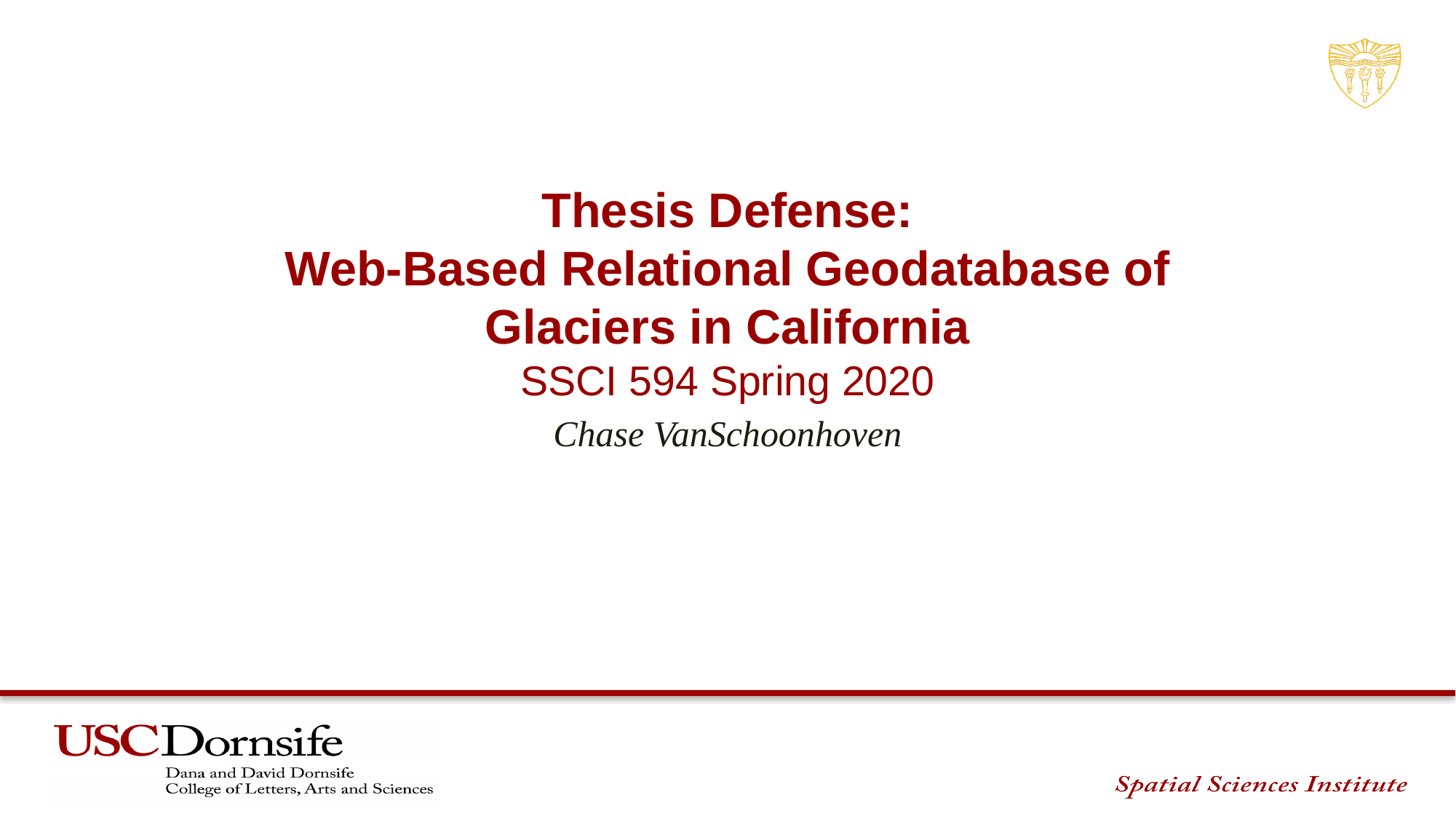

Thesis Defense:
Web-Based Relational Geodatabase of Glaciers in California
SSCI 594 Spring 2020
Chase VanSchoonhoven